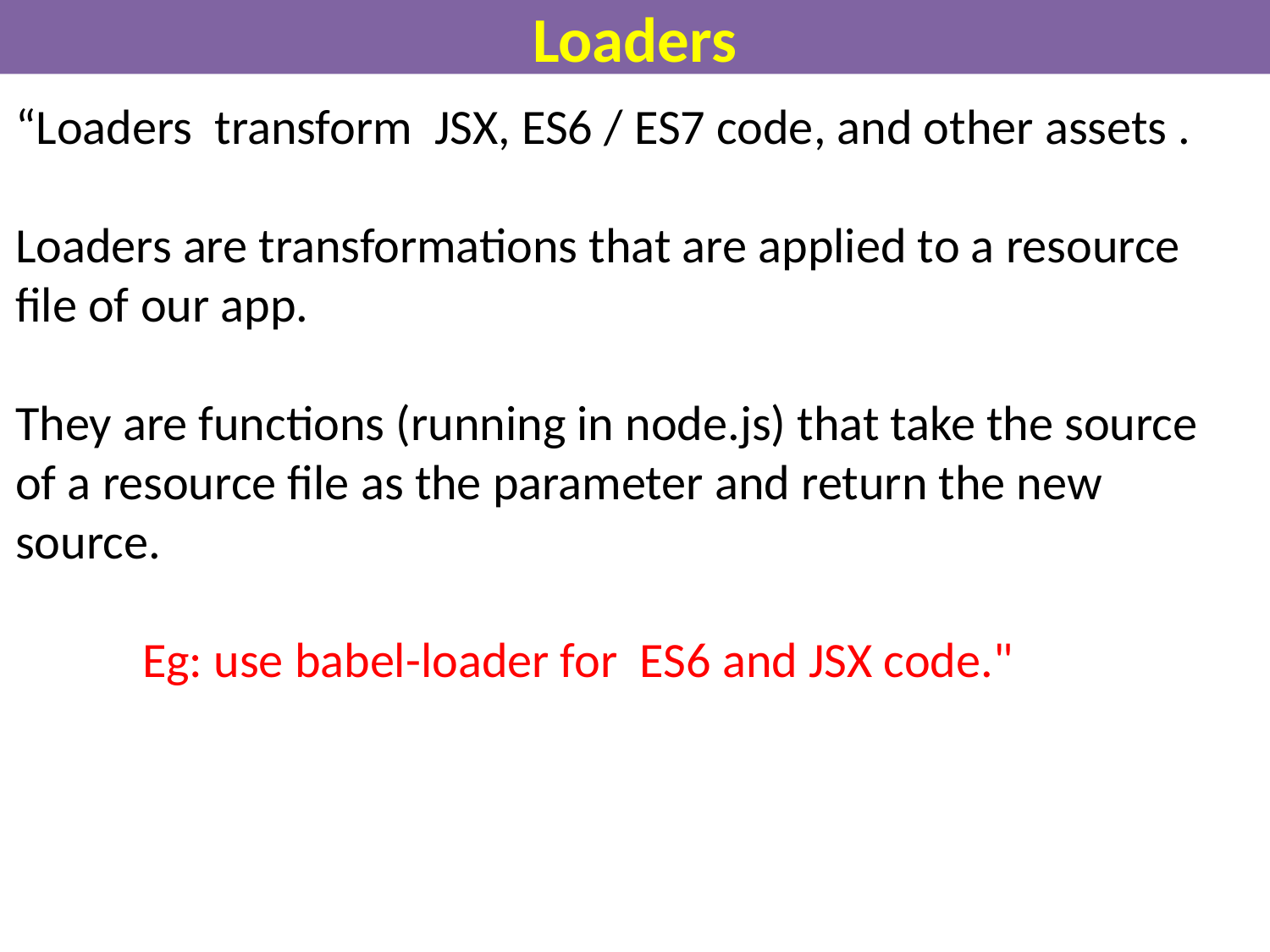

# Loaders
“Loaders  transform  JSX, ES6 / ES7 code, and other assets .

Loaders are transformations that are applied to a resource file of our app.

They are functions (running in node.js) that take the source of a resource file as the parameter and return the new source.

	Eg: use babel-loader for  ES6 and JSX code."